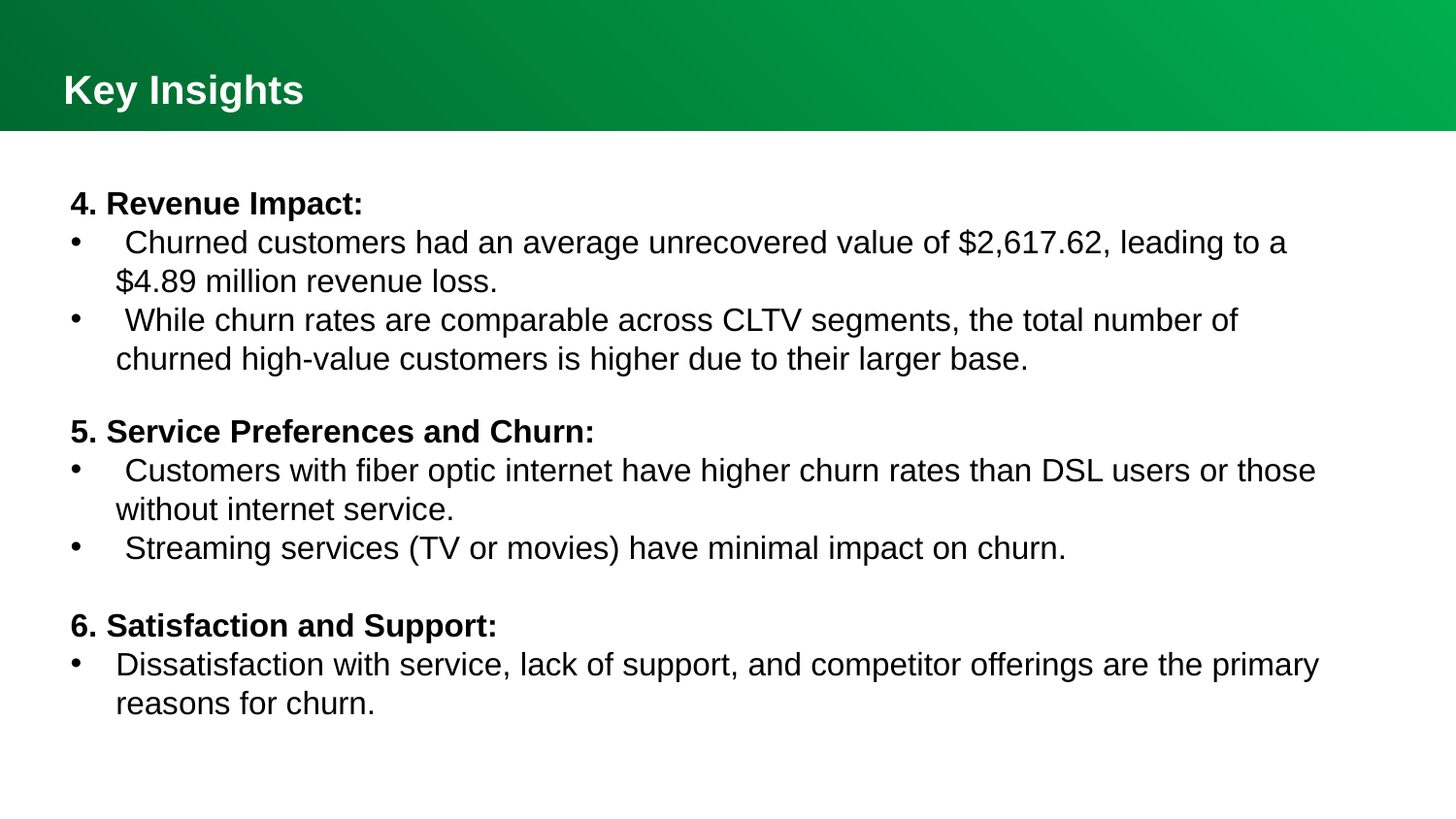

Key Insights
4. Revenue Impact:
 Churned customers had an average unrecovered value of $2,617.62, leading to a $4.89 million revenue loss.
 While churn rates are comparable across CLTV segments, the total number of churned high-value customers is higher due to their larger base.

5. Service Preferences and Churn:
 Customers with fiber optic internet have higher churn rates than DSL users or those without internet service.
 Streaming services (TV or movies) have minimal impact on churn.
6. Satisfaction and Support:
Dissatisfaction with service, lack of support, and competitor offerings are the primary reasons for churn.